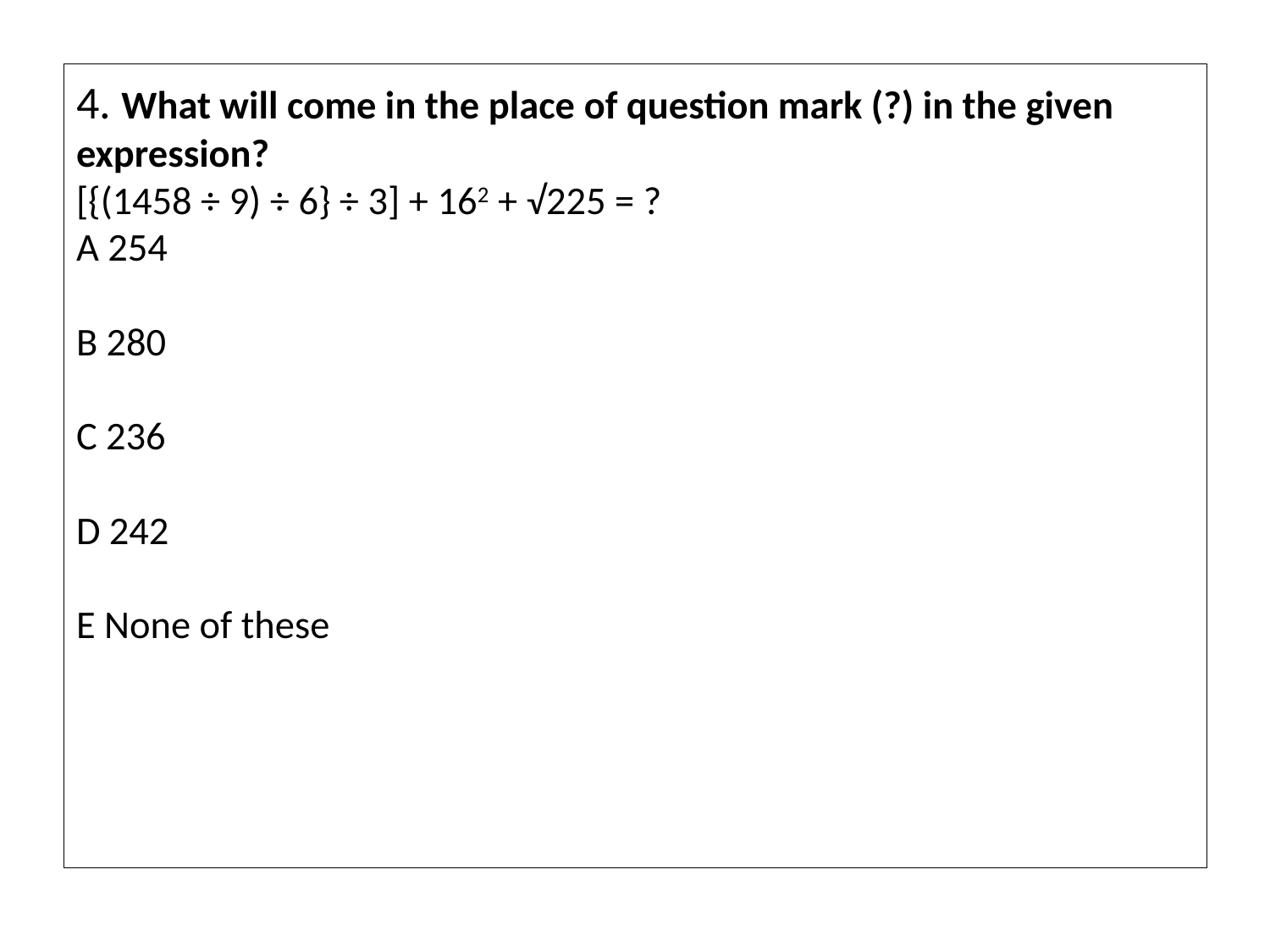

# 4. What will come in the place of question mark (?) in the given expression? [{(1458 ÷ 9) ÷ 6} ÷ 3] + 162 + √225 = ? A 254   B 280   C 236   D 242   E None of these